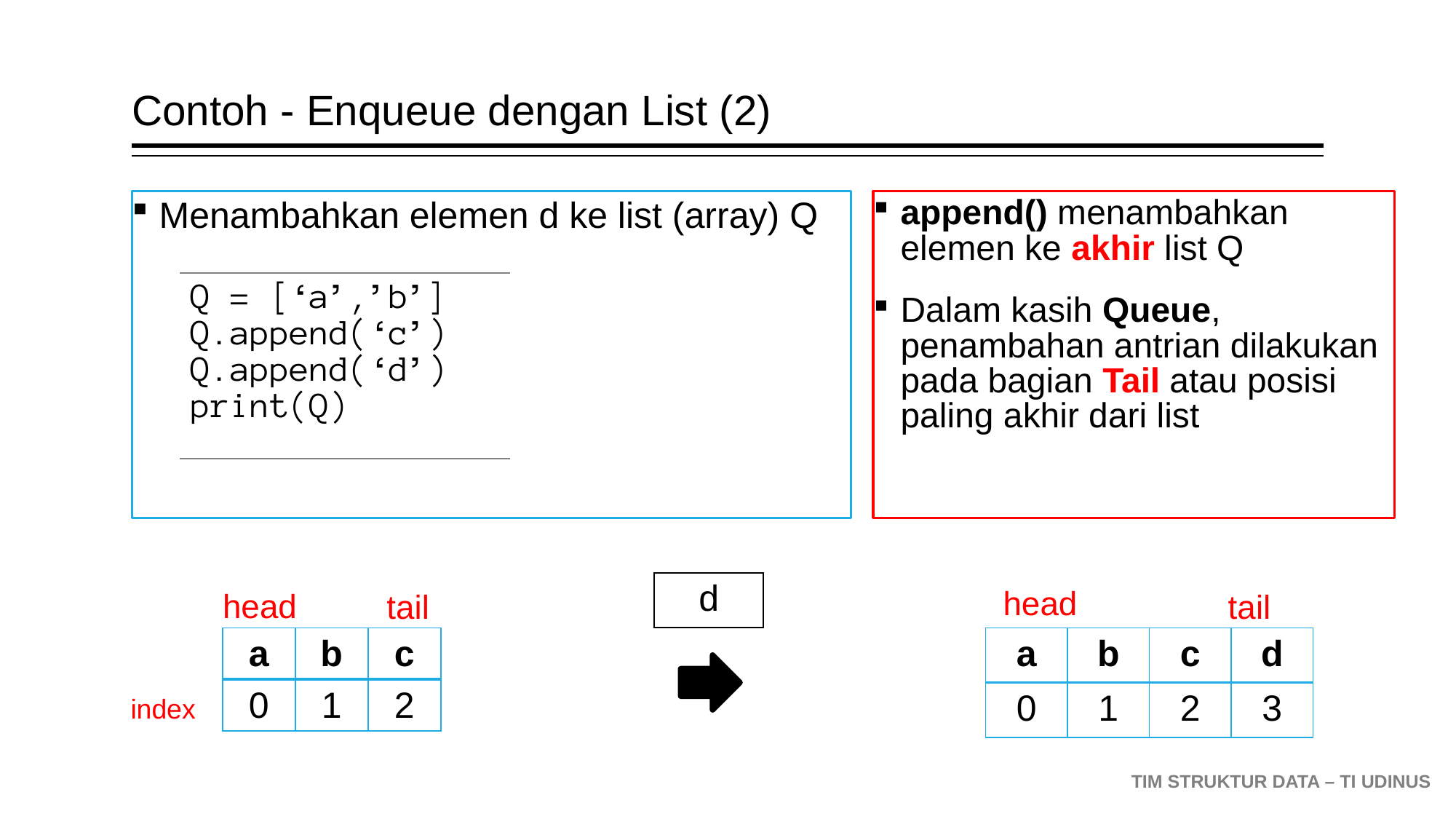

# Contoh - Enqueue dengan List (2)
Menambahkan elemen d ke list (array) Q
append() menambahkan elemen ke akhir list Q
Dalam kasih Queue, penambahan antrian dilakukan pada bagian Tail atau posisi paling akhir dari list
| Q = [‘a’,’b’] Q.append(‘c’) Q.append(‘d’) print(Q) |
| --- |
| d |
| --- |
head
head
tail
tail
| a | b | c |
| --- | --- | --- |
| 0 | 1 | 2 |
| a | b | c | d |
| --- | --- | --- | --- |
| 0 | 1 | 2 | 3 |

index